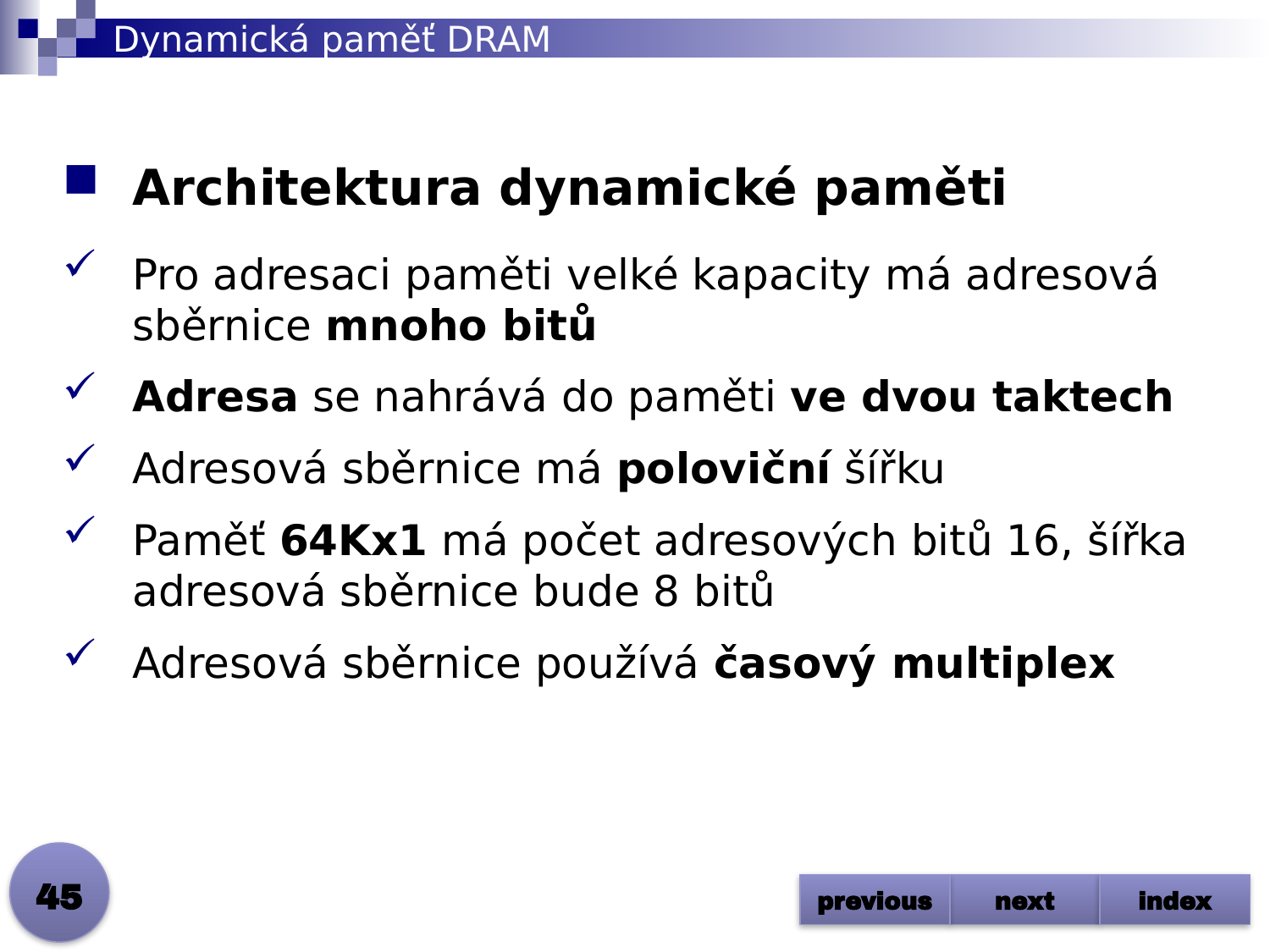

# Dynamická paměť DRAM
Architektura dynamické paměti
Pro adresaci paměti velké kapacity má adresová sběrnice mnoho bitů
Adresa se nahrává do paměti ve dvou taktech
Adresová sběrnice má poloviční šířku
Paměť 64Kx1 má počet adresových bitů 16, šířka adresová sběrnice bude 8 bitů
Adresová sběrnice používá časový multiplex

45
previous
next
index